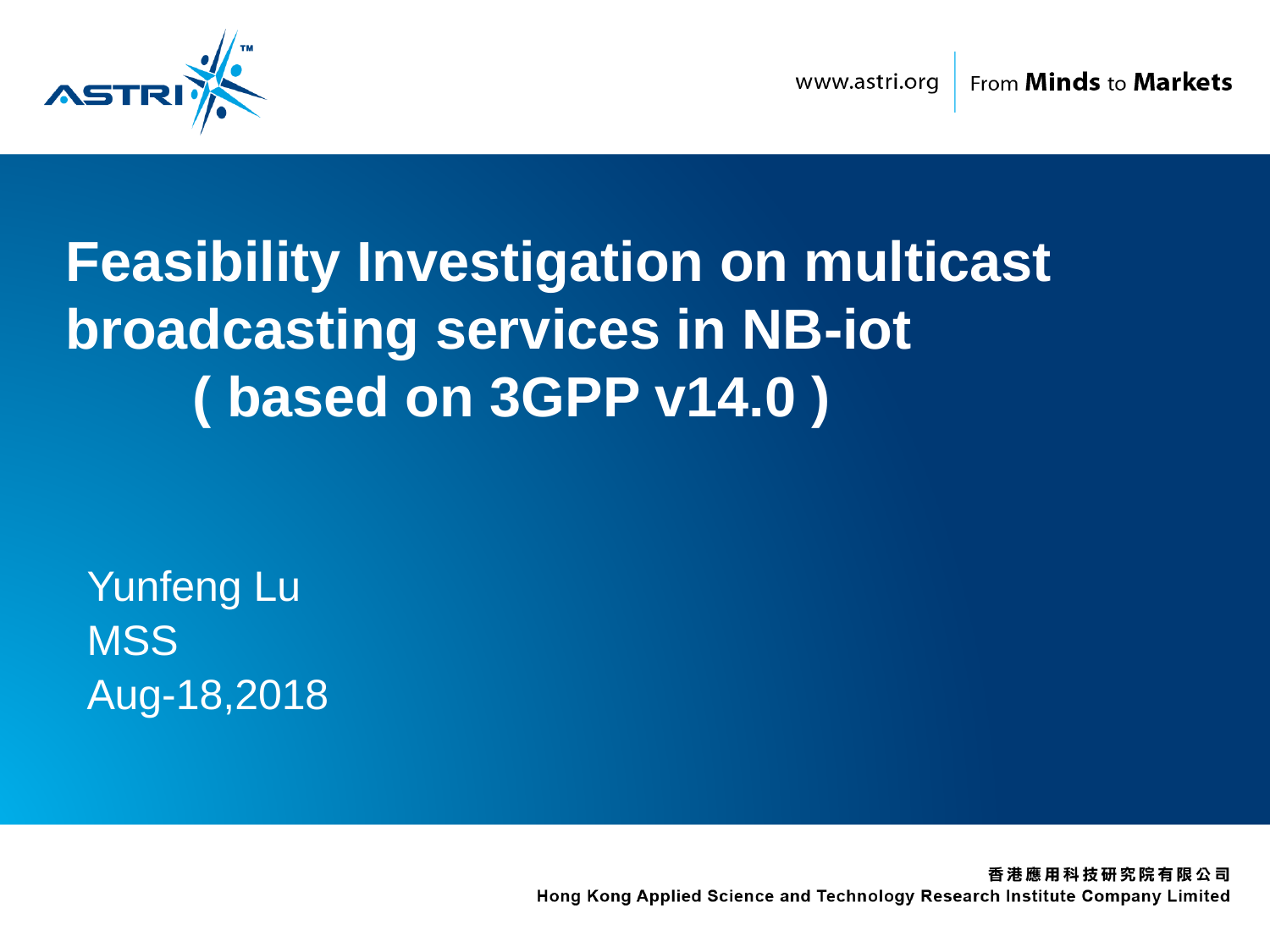

# Feasibility Investigation on multicast broadcasting services in NB-iot ( based on 3GPP v14.0 )

Yunfeng Lu
MSS
Aug-18,2018